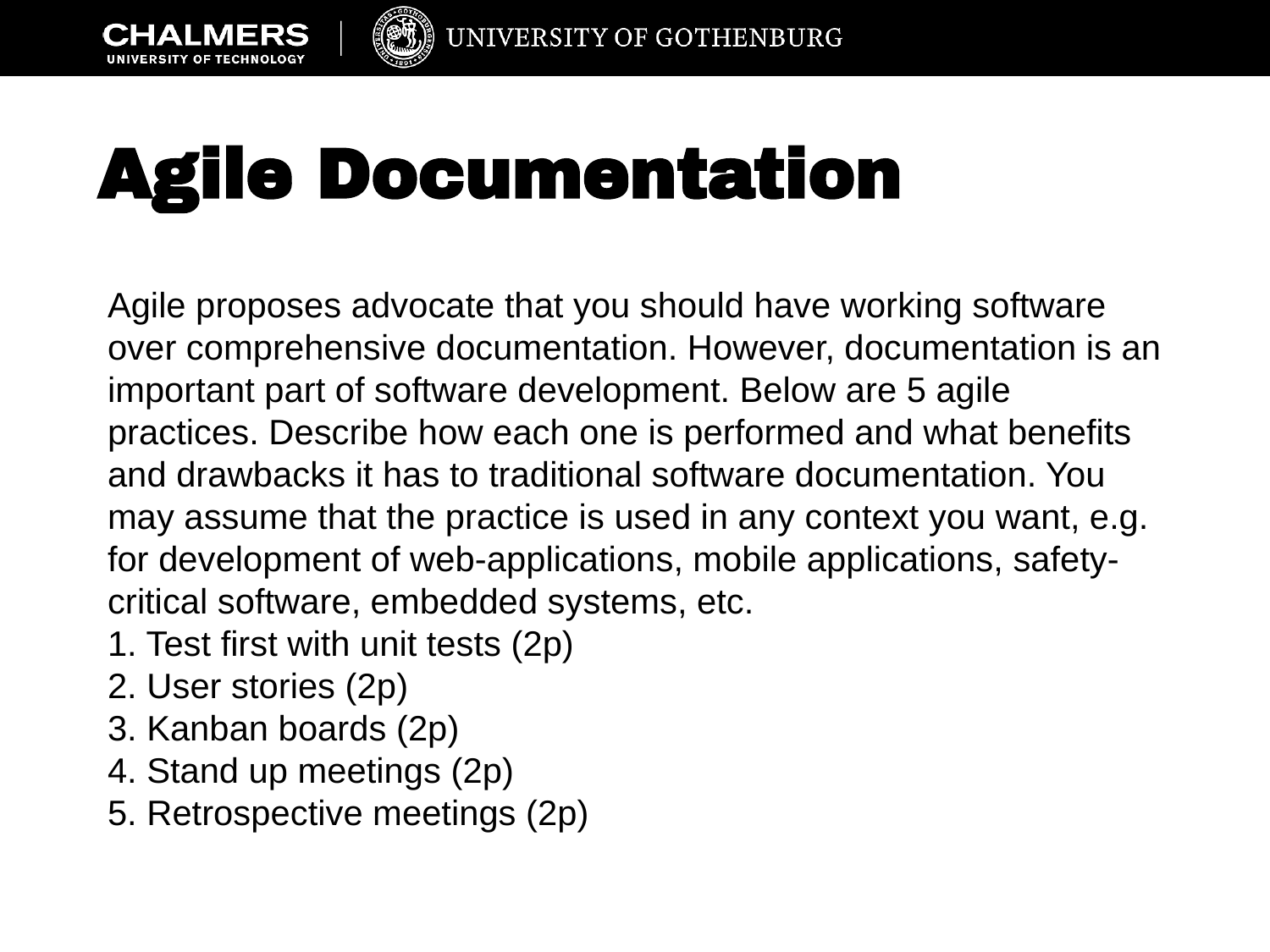

# Agile Documentation
Agile proposes advocate that you should have working software over comprehensive documentation. However, documentation is an important part of software development. Below are 5 agile practices. Describe how each one is performed and what benefits and drawbacks it has to traditional software documentation. You may assume that the practice is used in any context you want, e.g. for development of web-applications, mobile applications, safety-critical software, embedded systems, etc.
1. Test first with unit tests (2p)
2. User stories (2p)
3. Kanban boards (2p)
4. Stand up meetings (2p)
5. Retrospective meetings (2p)